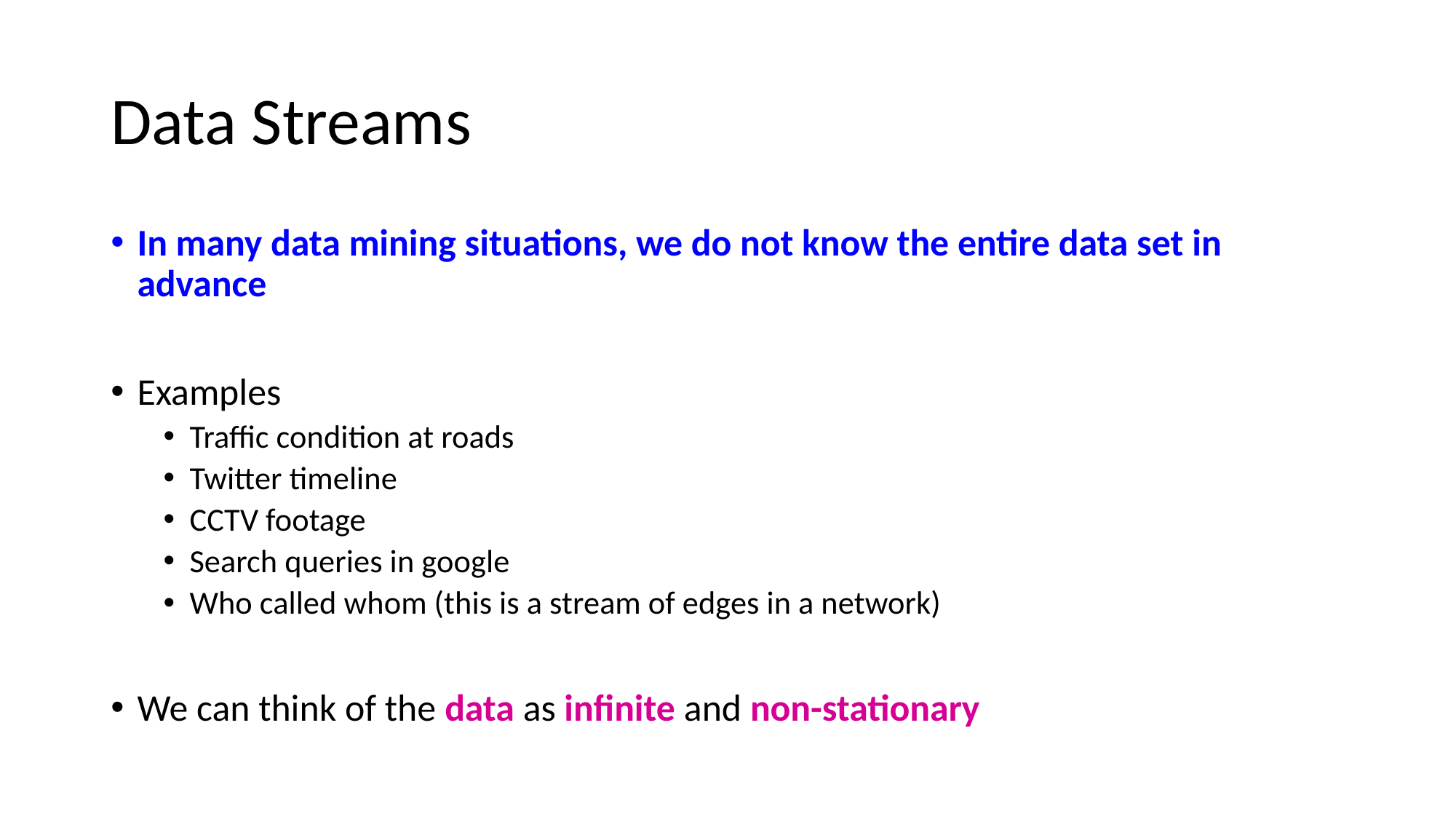

# Data Streams
In many data mining situations, we do not know the entire data set in advance

Examples
Traffic condition at roads
Twitter timeline
CCTV footage
Search queries in google
Who called whom (this is a stream of edges in a network)

We can think of the data as infinite and non-stationary